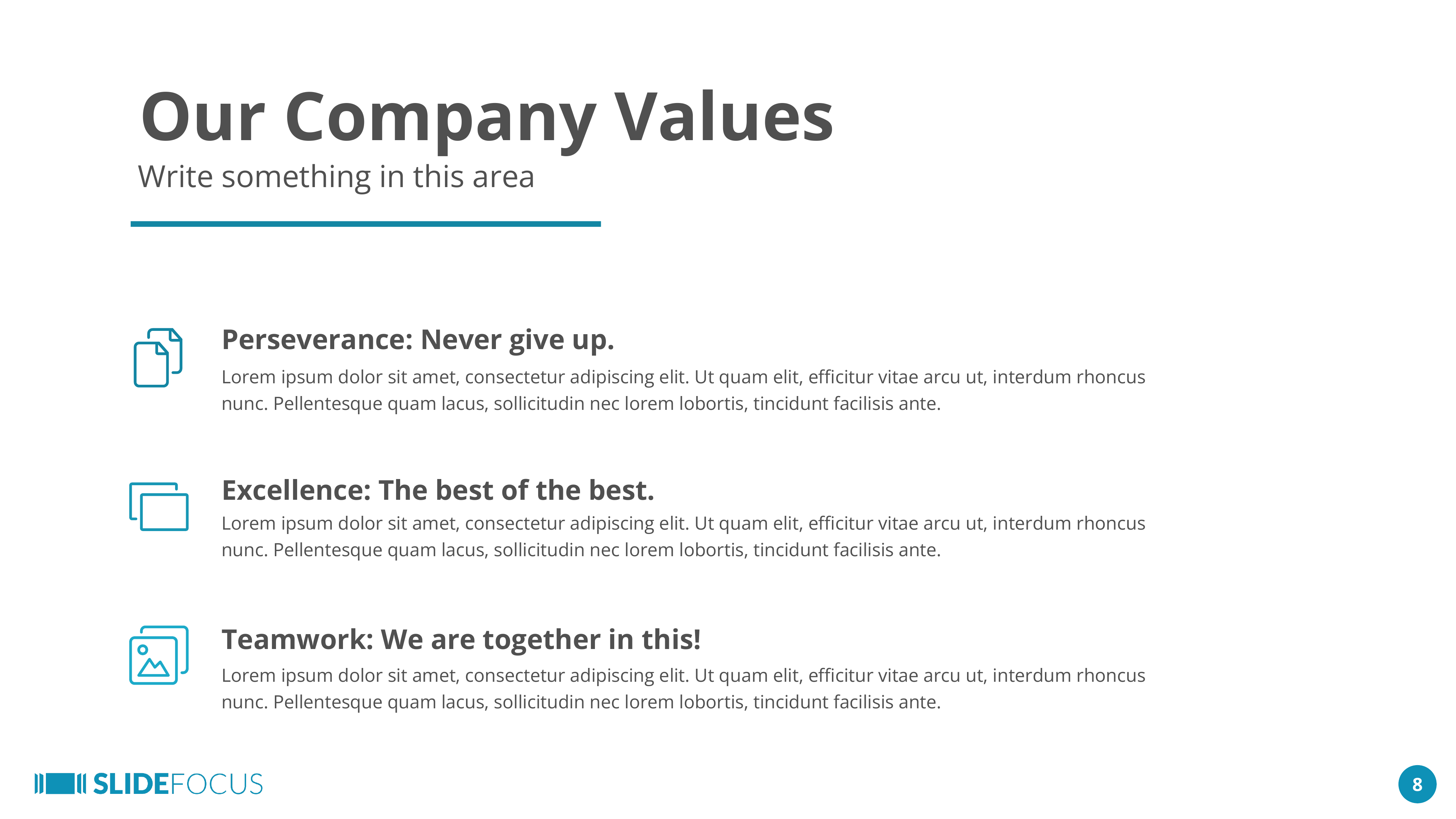

Our Company Values
Write something in this area

Perseverance: Never give up.

Lorem ipsum dolor sit amet, consectetur adipiscing elit. Ut quam elit, efficitur vitae arcu ut, interdum rhoncus nunc. Pellentesque quam lacus, sollicitudin nec lorem lobortis, tincidunt facilisis ante.
Excellence: The best of the best.

Lorem ipsum dolor sit amet, consectetur adipiscing elit. Ut quam elit, efficitur vitae arcu ut, interdum rhoncus nunc. Pellentesque quam lacus, sollicitudin nec lorem lobortis, tincidunt facilisis ante.
Teamwork: We are together in this!

Lorem ipsum dolor sit amet, consectetur adipiscing elit. Ut quam elit, efficitur vitae arcu ut, interdum rhoncus nunc. Pellentesque quam lacus, sollicitudin nec lorem lobortis, tincidunt facilisis ante.